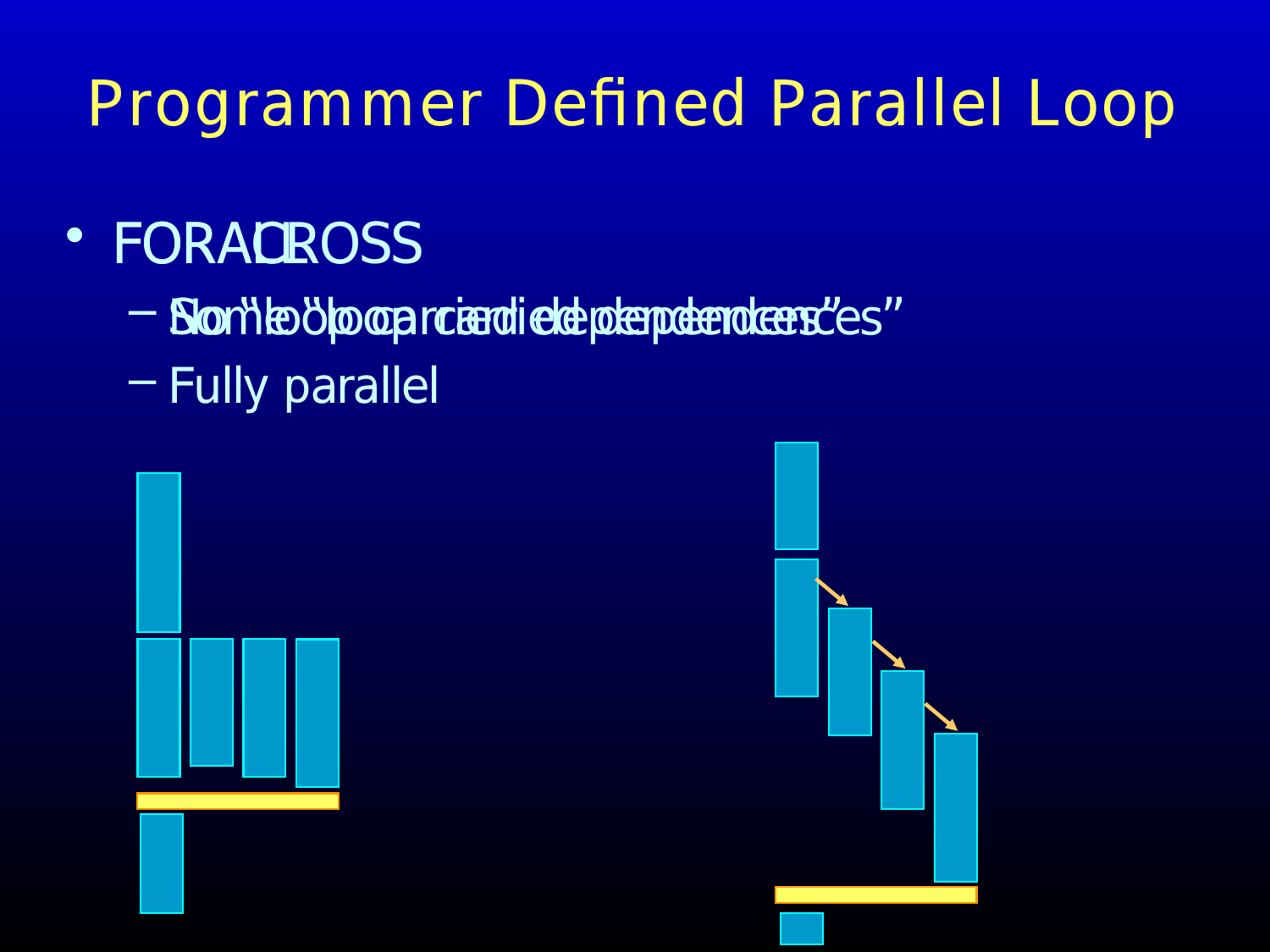

# Programmer Defined Parallel Loop
FORALL
No “loop carried dependences”
Fully parallel
FORACROSS
Some “loop carried dependences”